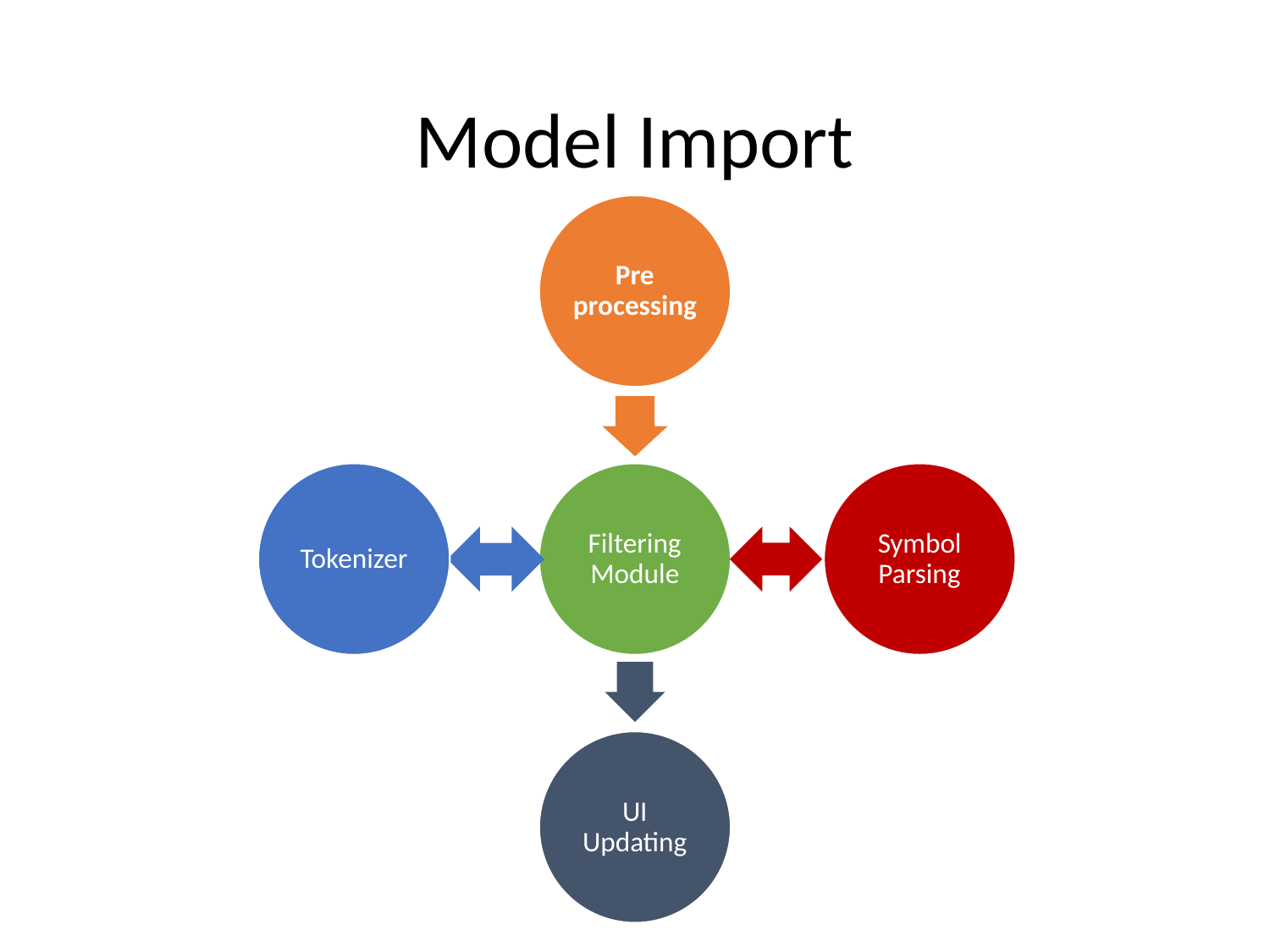

# Model Import
Filtering Module

Pre processing

Symbol Parsing

UI Updating

Tokenizer